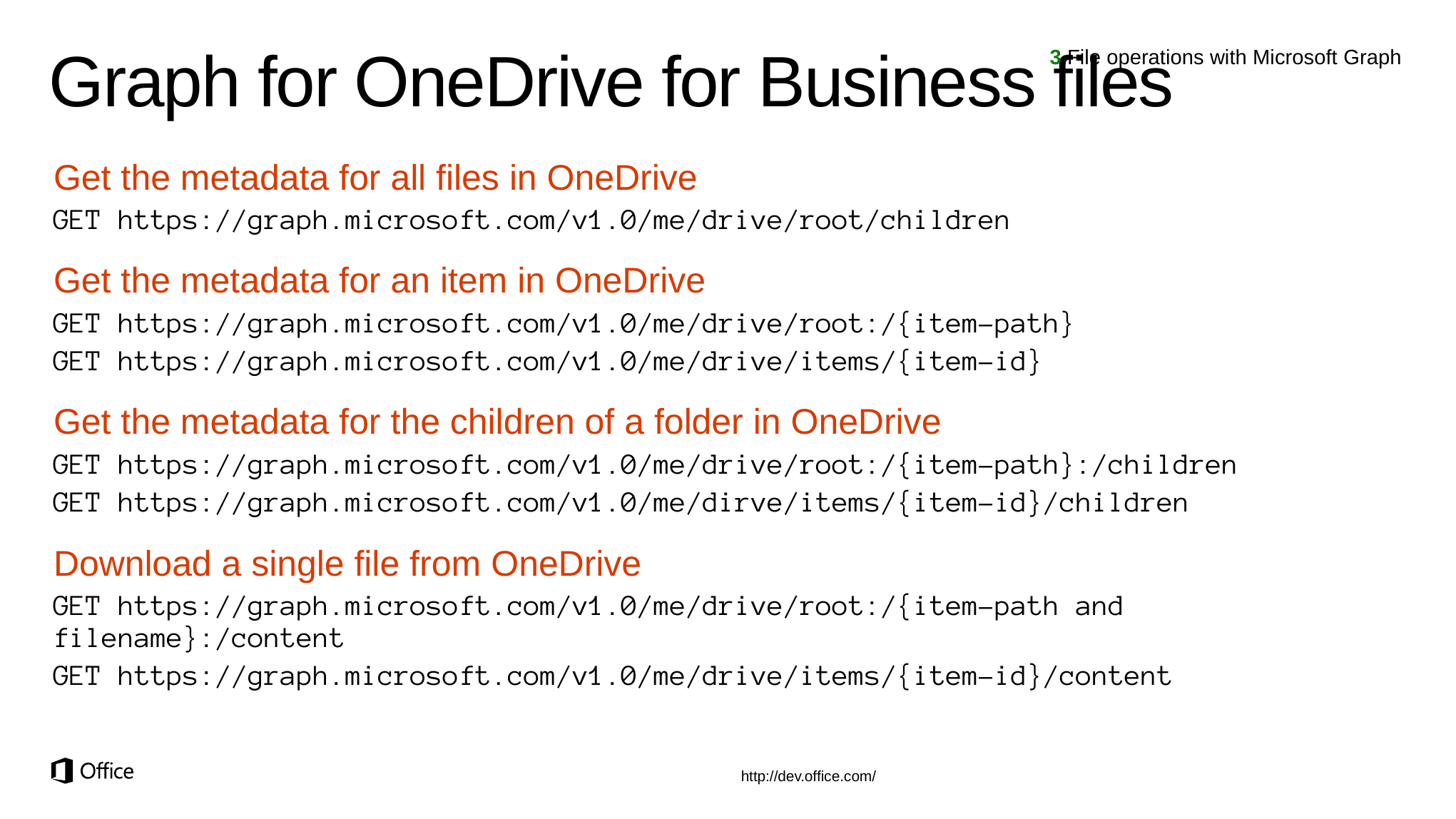

3 File operations with Microsoft Graph
# Graph for OneDrive for Business files
Get the metadata for all files in OneDrive
GET https://graph.microsoft.com/v1.0/me/drive/root/children
Get the metadata for an item in OneDrive
GET https://graph.microsoft.com/v1.0/me/drive/root:/{item-path}
GET https://graph.microsoft.com/v1.0/me/drive/items/{item-id}
Get the metadata for the children of a folder in OneDrive
GET https://graph.microsoft.com/v1.0/me/drive/root:/{item-path}:/children
GET https://graph.microsoft.com/v1.0/me/dirve/items/{item-id}/children
Download a single file from OneDrive
GET https://graph.microsoft.com/v1.0/me/drive/root:/{item-path and filename}:/content
GET https://graph.microsoft.com/v1.0/me/drive/items/{item-id}/content